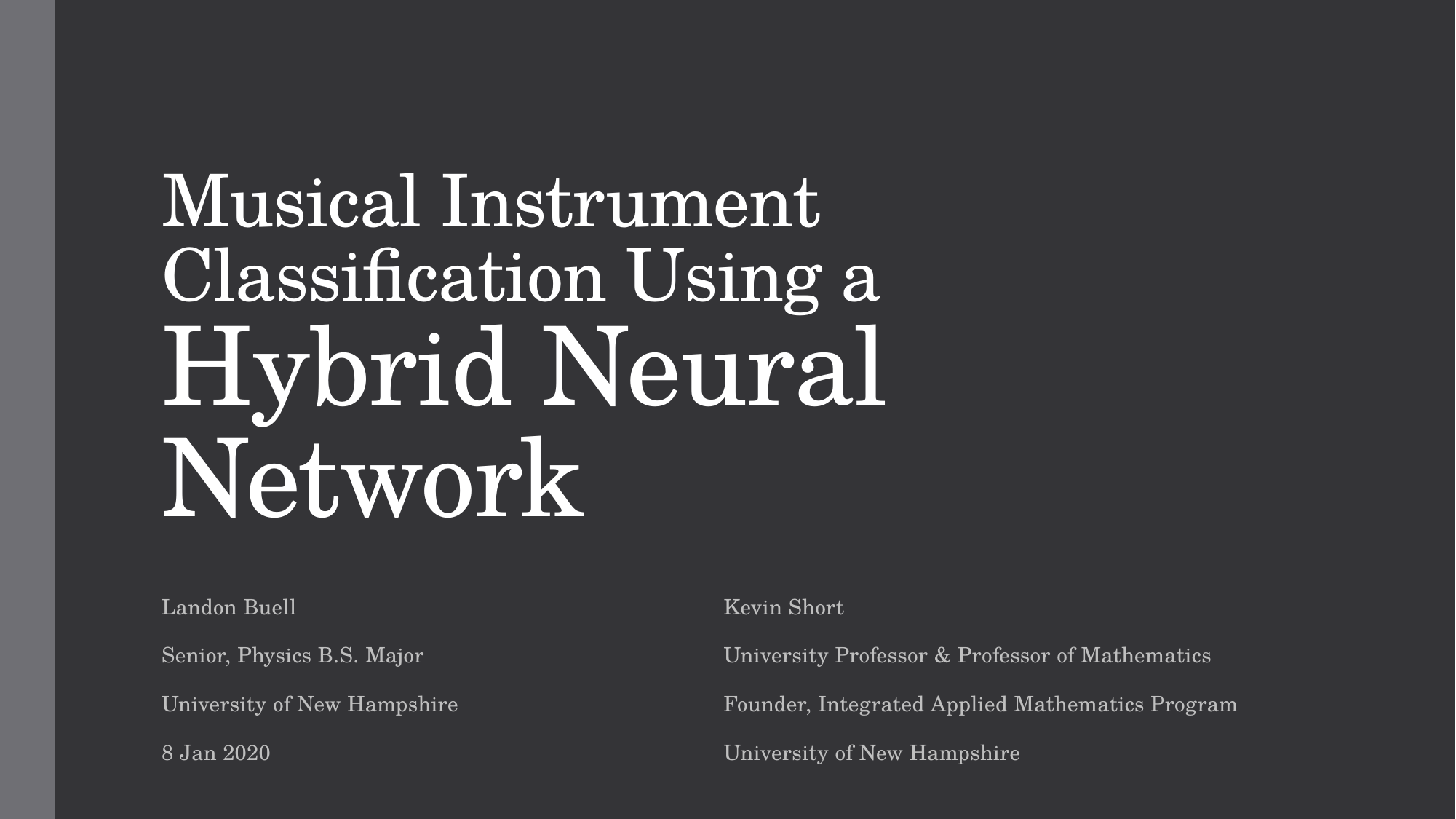

# Musical Instrument Classification Using a Hybrid Neural Network
Kevin Short
University Professor & Professor of Mathematics
Founder, Integrated Applied Mathematics Program
University of New Hampshire

Landon Buell
Senior, Physics B.S. Major
University of New Hampshire
8 Jan 2020